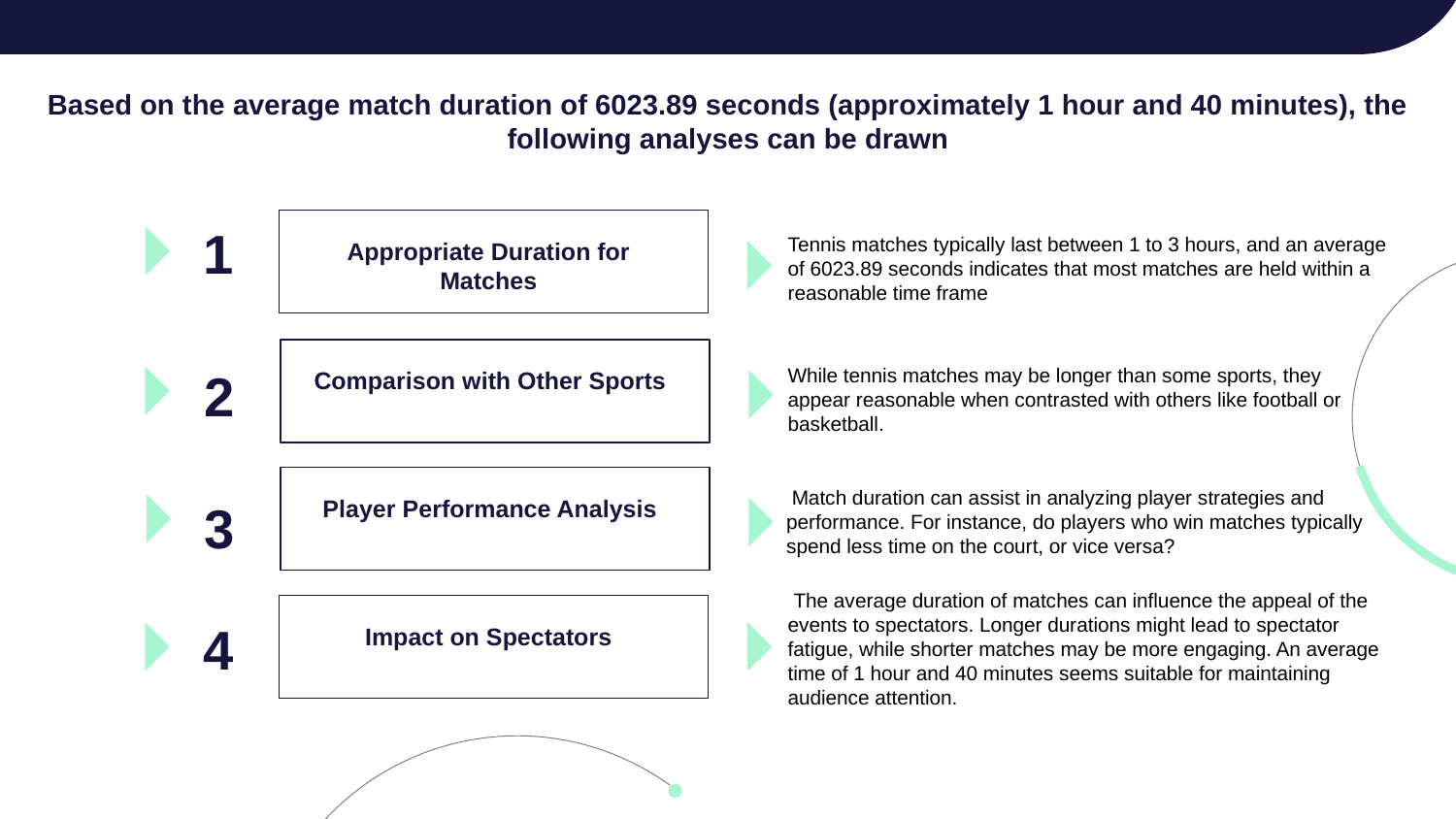

Based on the average match duration of 6023.89 seconds (approximately 1 hour and 40 minutes), the following analyses can be drawn
1
Appropriate Duration for Matches

Tennis matches typically last between 1 to 3 hours, and an average of 6023.89 seconds indicates that most matches are held within a reasonable time frame

Comparison with Other Sports

2
While tennis matches may be longer than some sports, they appear reasonable when contrasted with others like football or basketball.

Player Performance Analysis

 Match duration can assist in analyzing player strategies and performance. For instance, do players who win matches typically spend less time on the court, or vice versa?
3

Impact on Spectators

4
 The average duration of matches can influence the appeal of the events to spectators. Longer durations might lead to spectator fatigue, while shorter matches may be more engaging. An average time of 1 hour and 40 minutes seems suitable for maintaining audience attention.